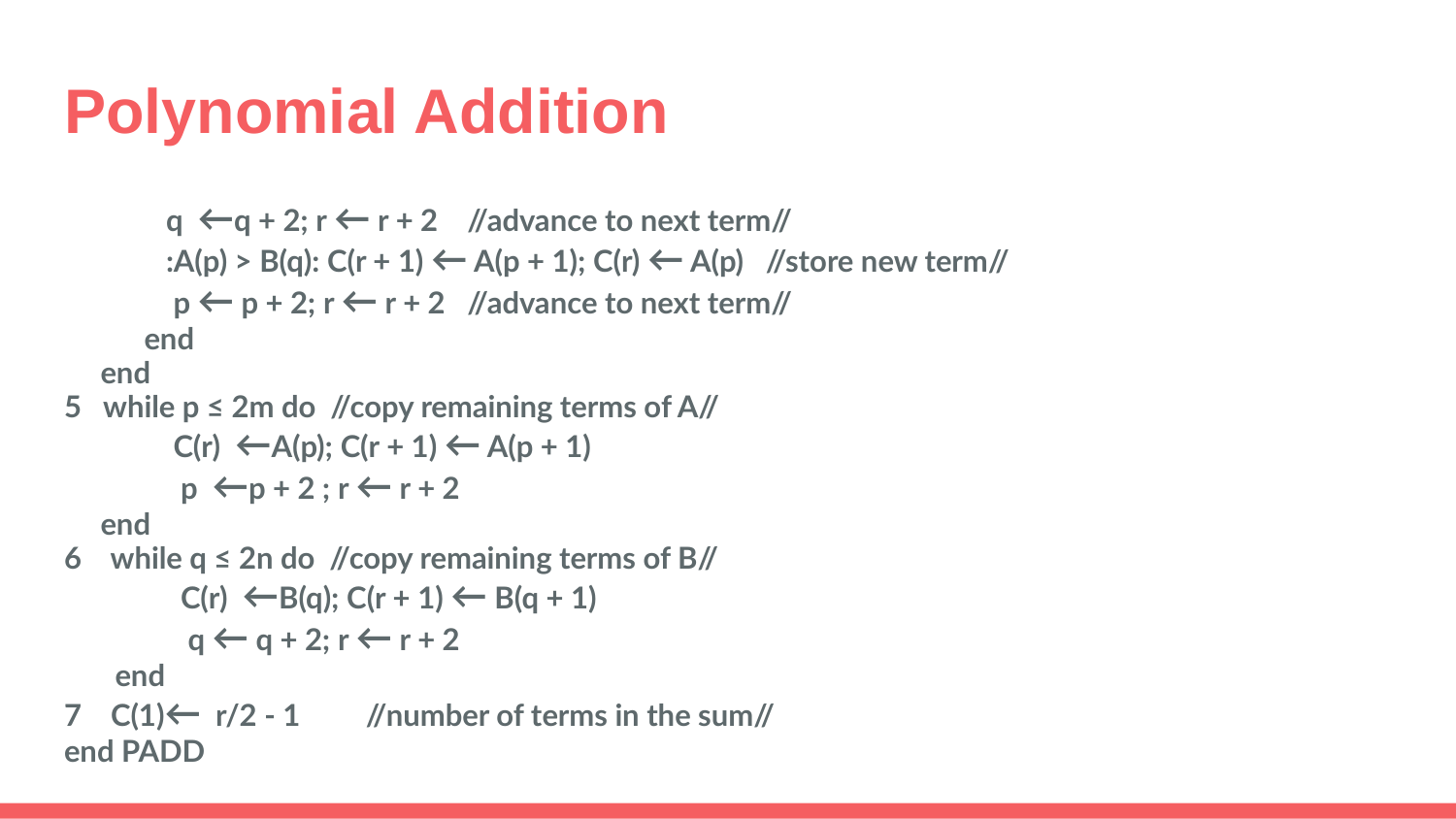

# Polynomial Addition
              q  ←q + 2; r ← r + 2    //advance to next term//
              :A(p) > B(q): C(r + 1) ← A(p + 1); C(r) ← A(p)   //store new term//
               p ← p + 2; r ← r + 2   //advance to next term//
           end
     end
5   while p ≤ 2m do  //copy remaining terms of A//
               C(r)  ←A(p); C(r + 1) ← A(p + 1)
                p  ←p + 2 ; r ← r + 2
     end
6    while q ≤ 2n do  //copy remaining terms of B//
                C(r)  ←B(q); C(r + 1) ← B(q + 1)
                 q ← q + 2; r ← r + 2
       end
7    C(1)←  r/2 - 1         //number of terms in the sum//
end PADD